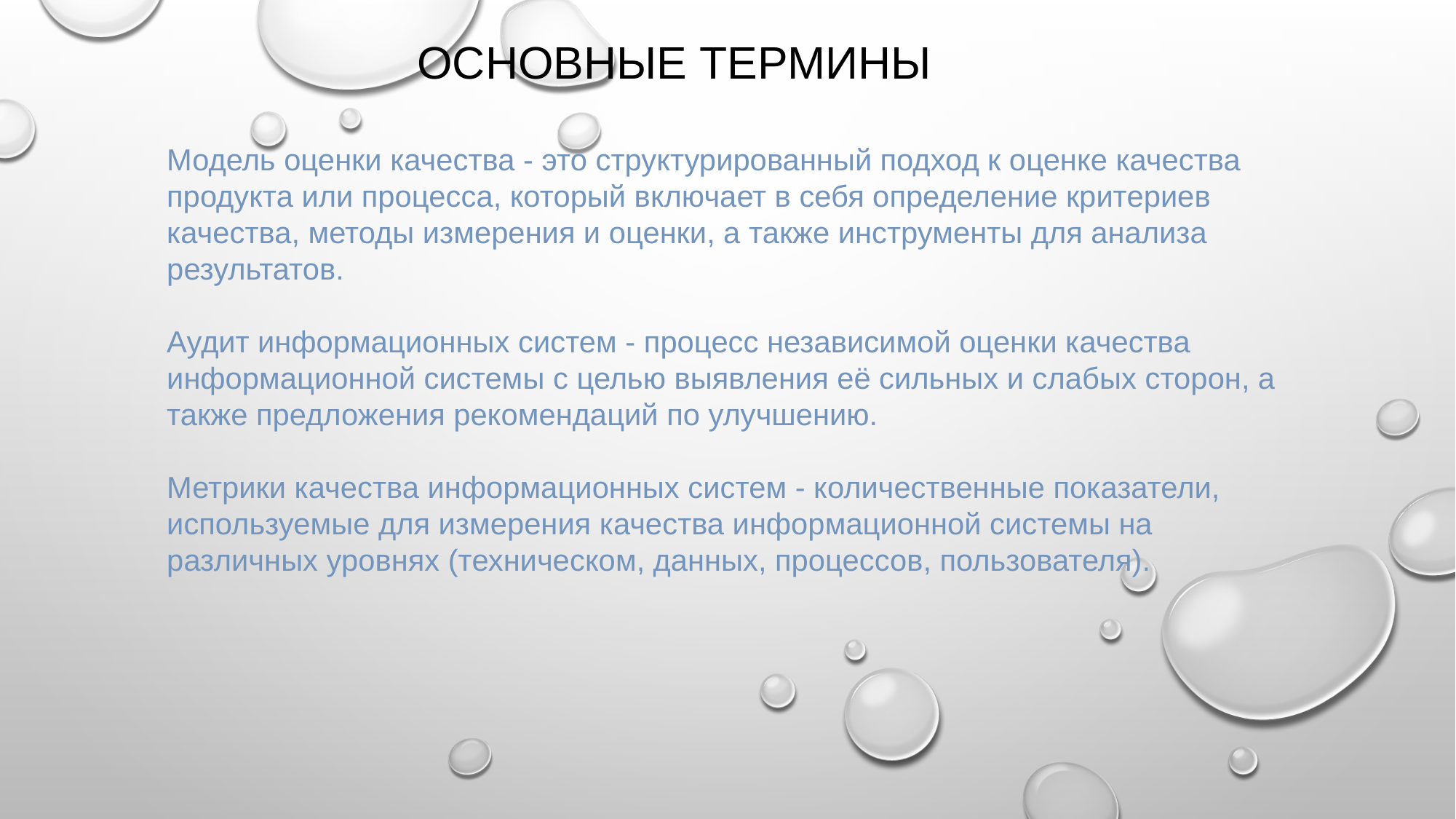

# Основные термины
Модель оценки качества - это структурированный подход к оценке качества продукта или процесса, который включает в себя определение критериев качества, методы измерения и оценки, а также инструменты для анализа результатов.

Аудит информационных систем - процесс независимой оценки качества информационной системы с целью выявления её сильных и слабых сторон, а также предложения рекомендаций по улучшению.

Метрики качества информационных систем - количественные показатели, используемые для измерения качества информационной системы на различных уровнях (техническом, данных, процессов, пользователя).